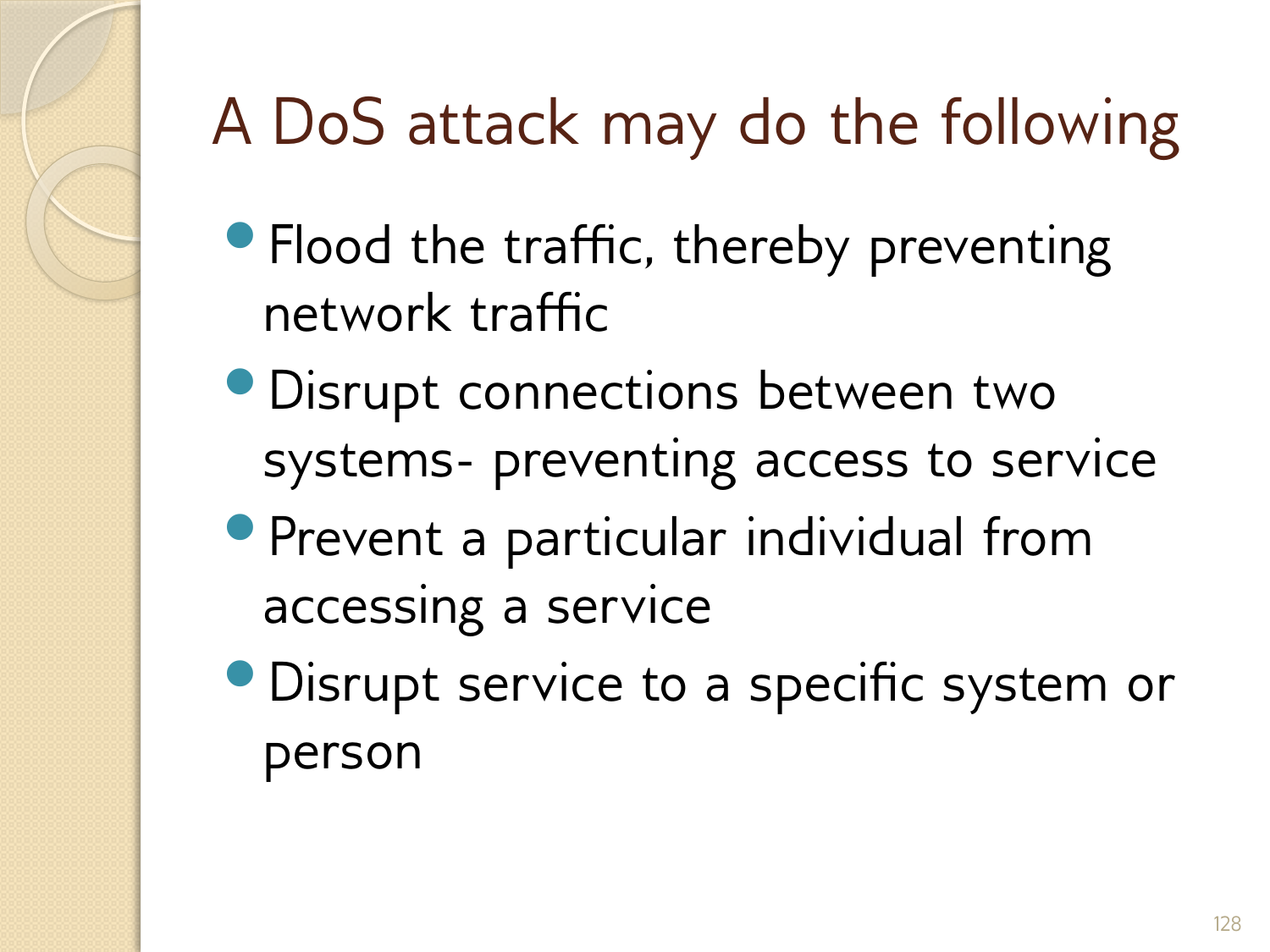

# A DoS attack may do the following
Flood the traffic, thereby preventing network traffic
Disrupt connections between two systems- preventing access to service
Prevent a particular individual from accessing a service
Disrupt service to a specific system or person

128